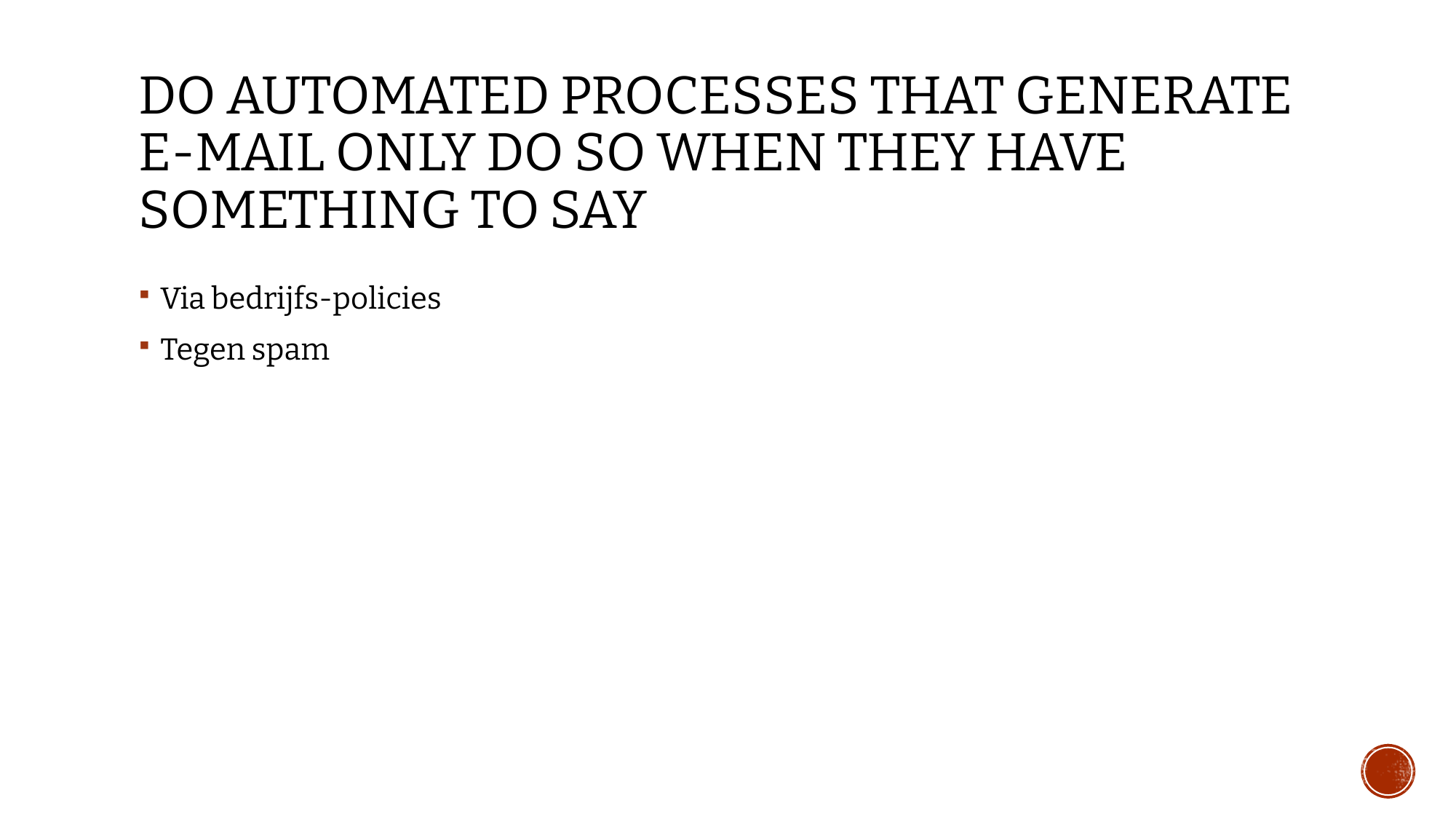

# Do automated processes that generate e-mail only do so when they have something to say
Via bedrijfs-policies
Tegen spam